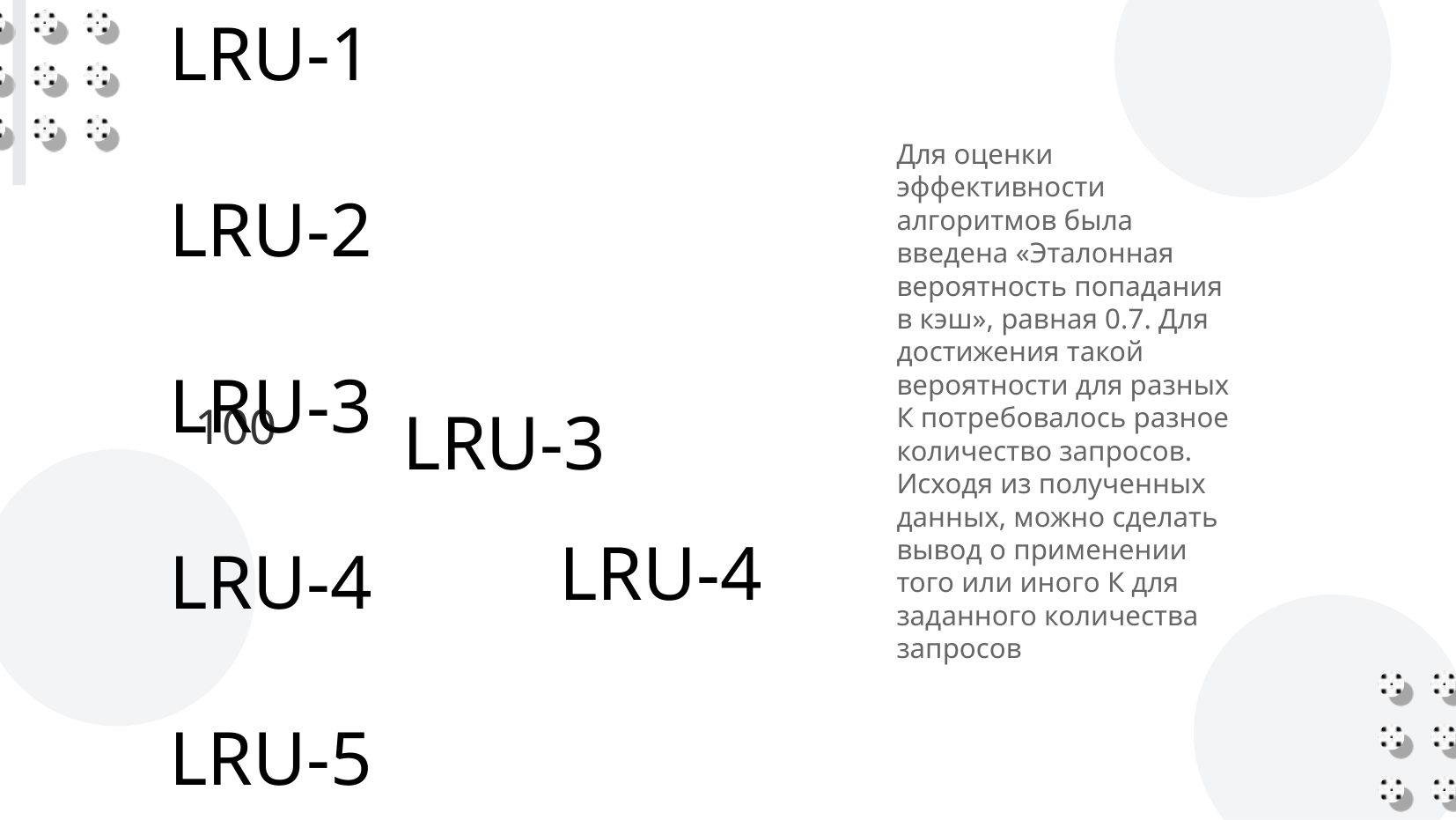

LRU-1

LRU-2

LRU-3

LRU-4

LRU-5
Для оценки эффективности алгоритмов была введена «Эталонная вероятность попадания в кэш», равная 0.7. Для достижения такой вероятности для разных К потребовалось разное количество запросов. Исходя из полученных данных, можно сделать вывод о применении того или иного К для заданного количества запросов
100
LRU-3
LRU-4